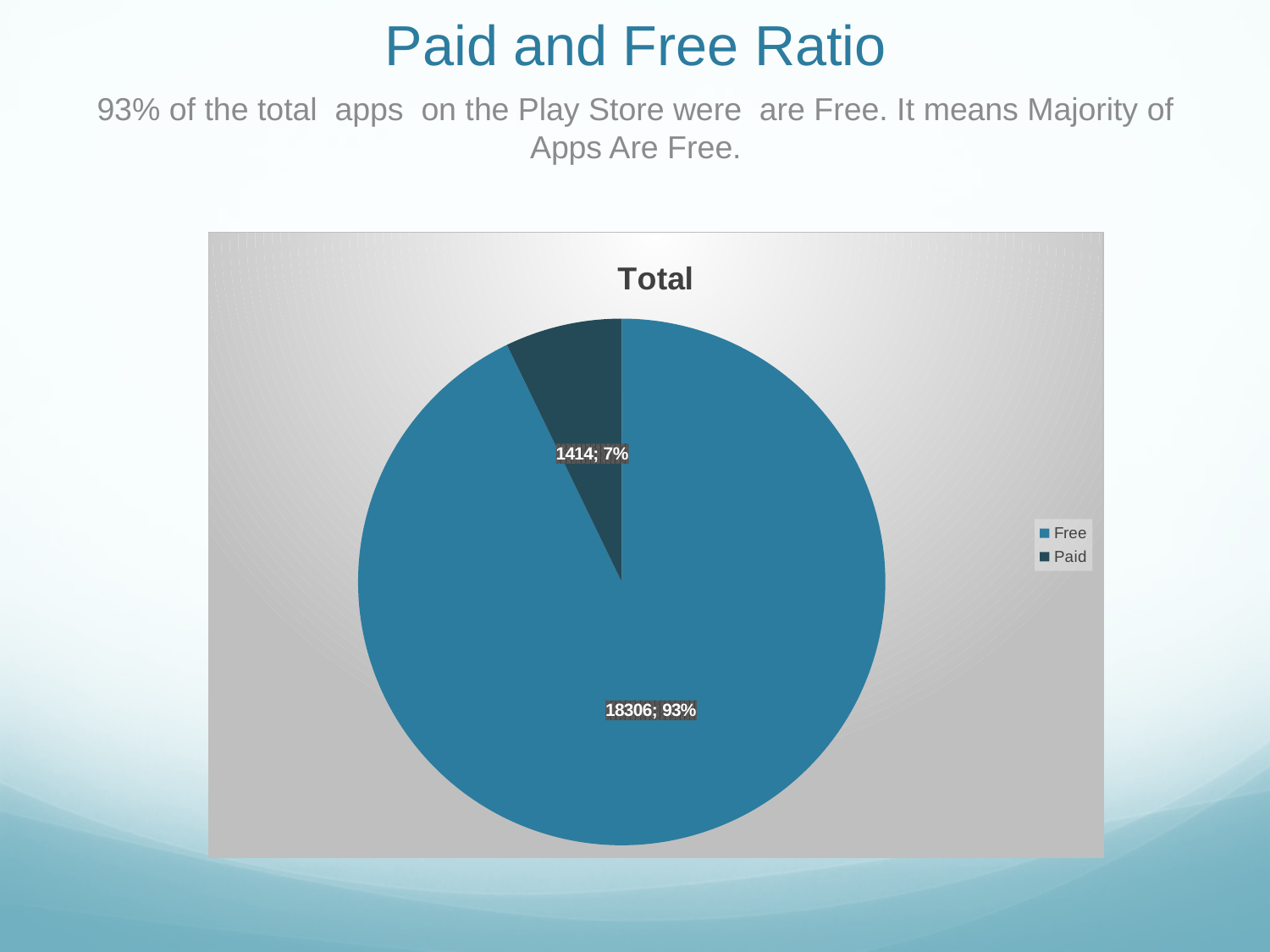

# Paid and Free Ratio
93% of the total  apps  on the Play Store were  are Free. It means Majority of Apps Are Free.

### Chart:

| Category | Total |
|---|---|
| Free | 18306.0 |
| Paid | 1414.0 |